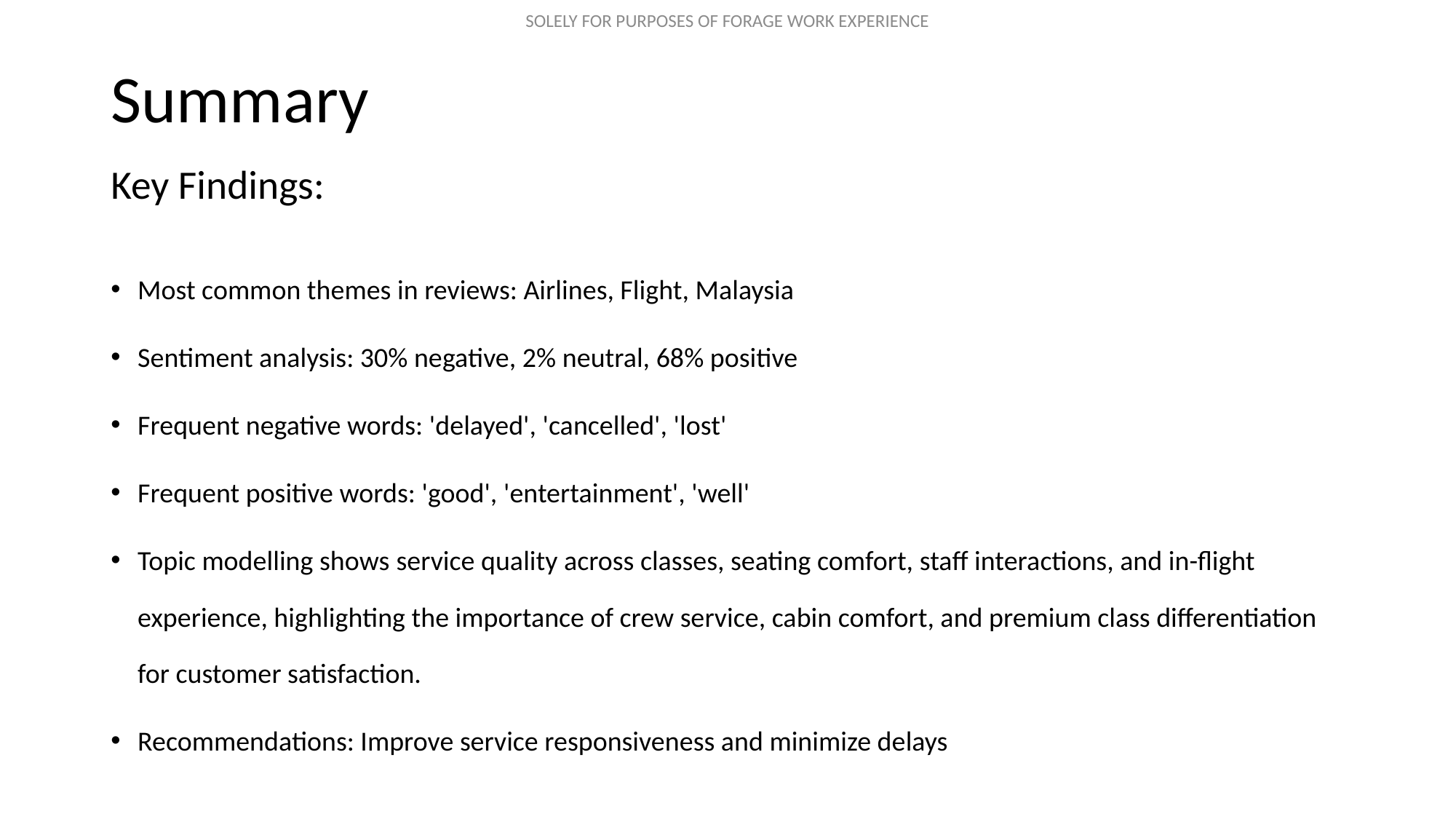

# Summary
Key Findings:

Most common themes in reviews: Airlines, Flight, Malaysia
Sentiment analysis: 30% negative, 2% neutral, 68% positive
Frequent negative words: 'delayed', 'cancelled', 'lost'
Frequent positive words: 'good', 'entertainment', 'well'
Topic modelling shows service quality across classes, seating comfort, staff interactions, and in-flight experience, highlighting the importance of crew service, cabin comfort, and premium class differentiation for customer satisfaction.
Recommendations: Improve service responsiveness and minimize delays